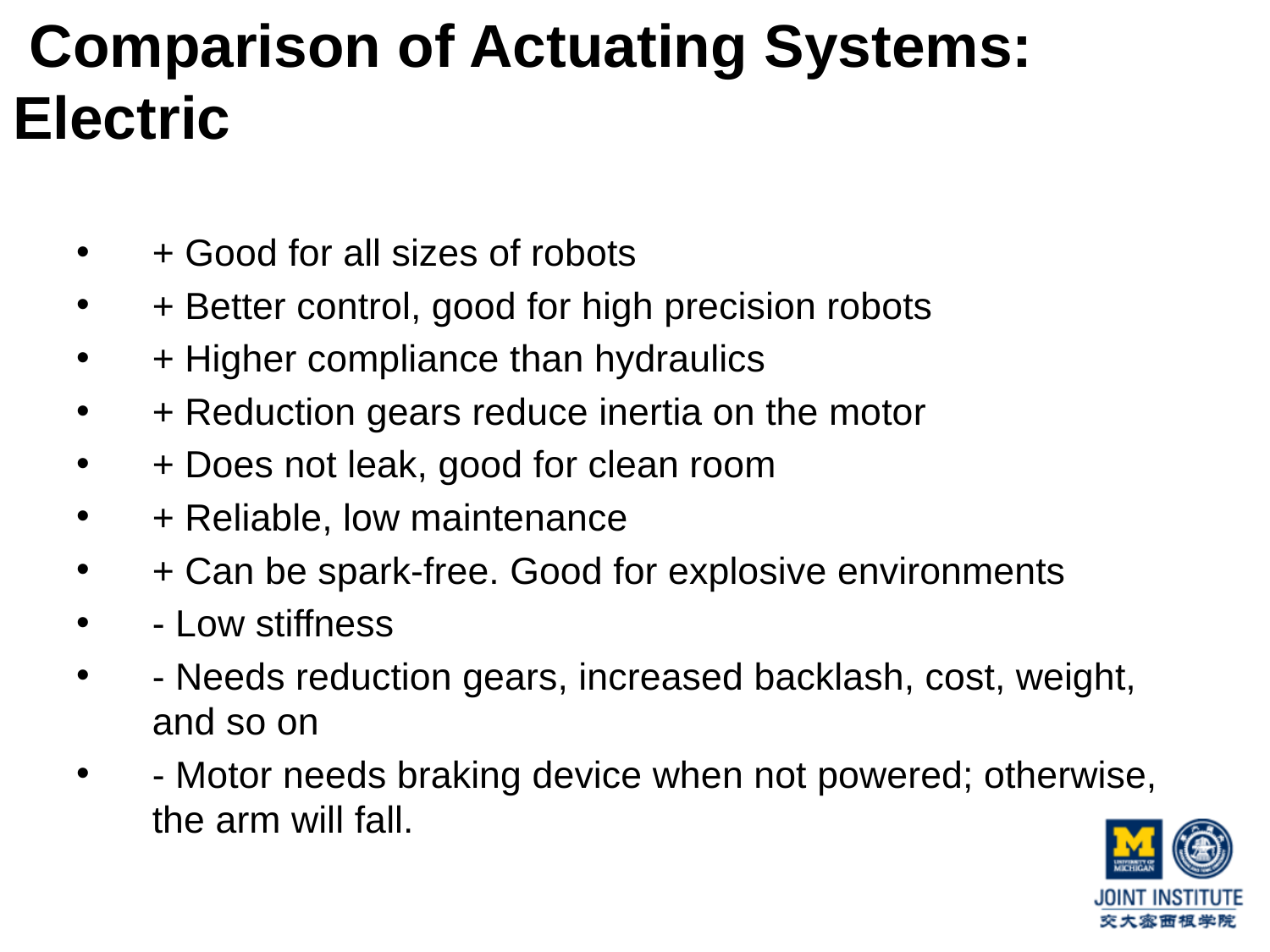

# Comparison of Actuating Systems: Electric
+ Good for all sizes of robots
+ Better control, good for high precision robots
+ Higher compliance than hydraulics
+ Reduction gears reduce inertia on the motor
+ Does not leak, good for clean room
+ Reliable, low maintenance
+ Can be spark-free. Good for explosive environments
- Low stiffness
- Needs reduction gears, increased backlash, cost, weight, and so on
- Motor needs braking device when not powered; otherwise, the arm will fall.